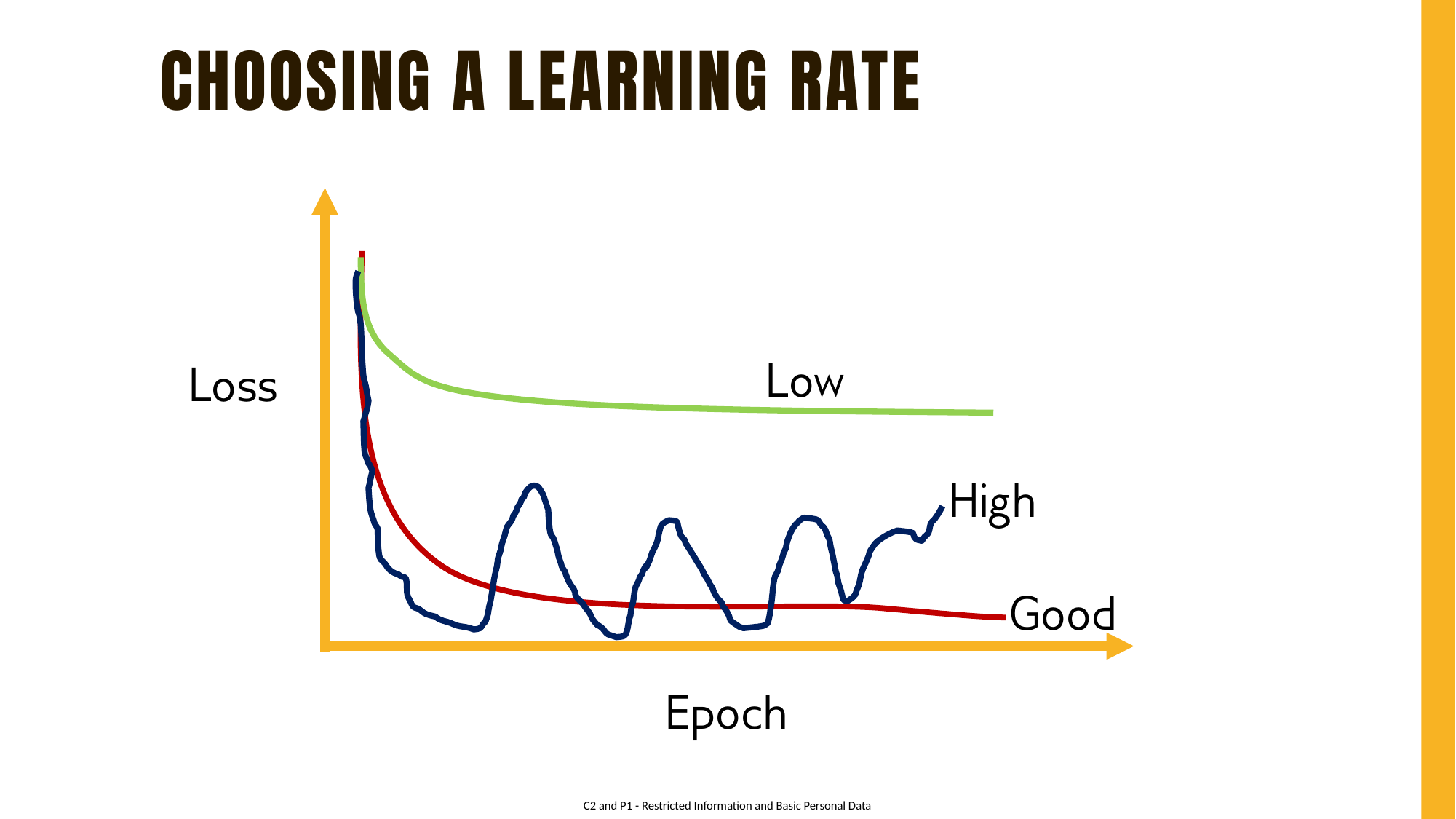

# CHOOSING A learning rate

Low
Loss
High
Good
Epoch